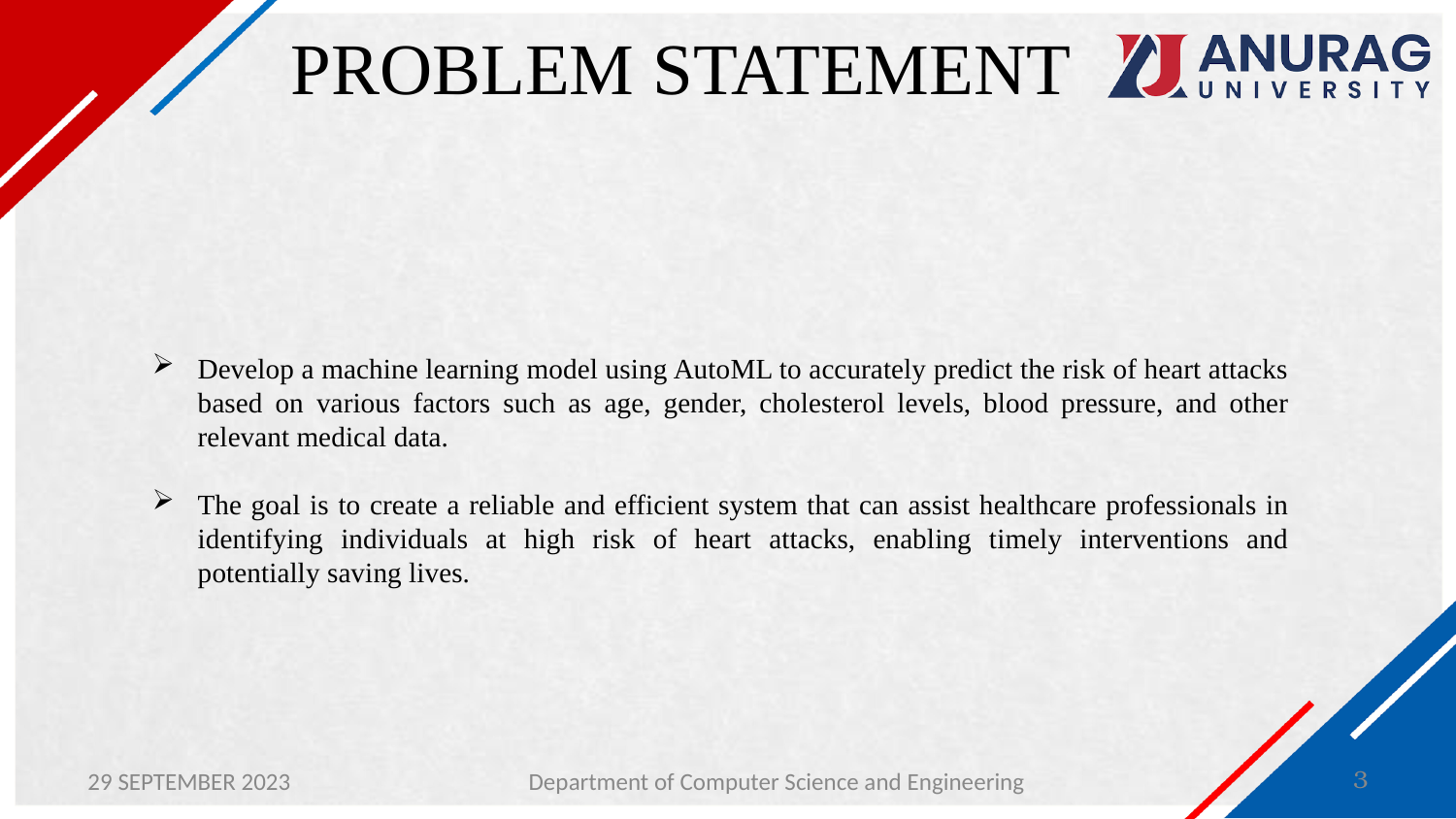

# PROBLEM STATEMENT
Develop a machine learning model using AutoML to accurately predict the risk of heart attacks based on various factors such as age, gender, cholesterol levels, blood pressure, and other relevant medical data.

The goal is to create a reliable and efficient system that can assist healthcare professionals in identifying individuals at high risk of heart attacks, enabling timely interventions and potentially saving lives.

29 SEPTEMBER 2023
Department of Computer Science and Engineering
3